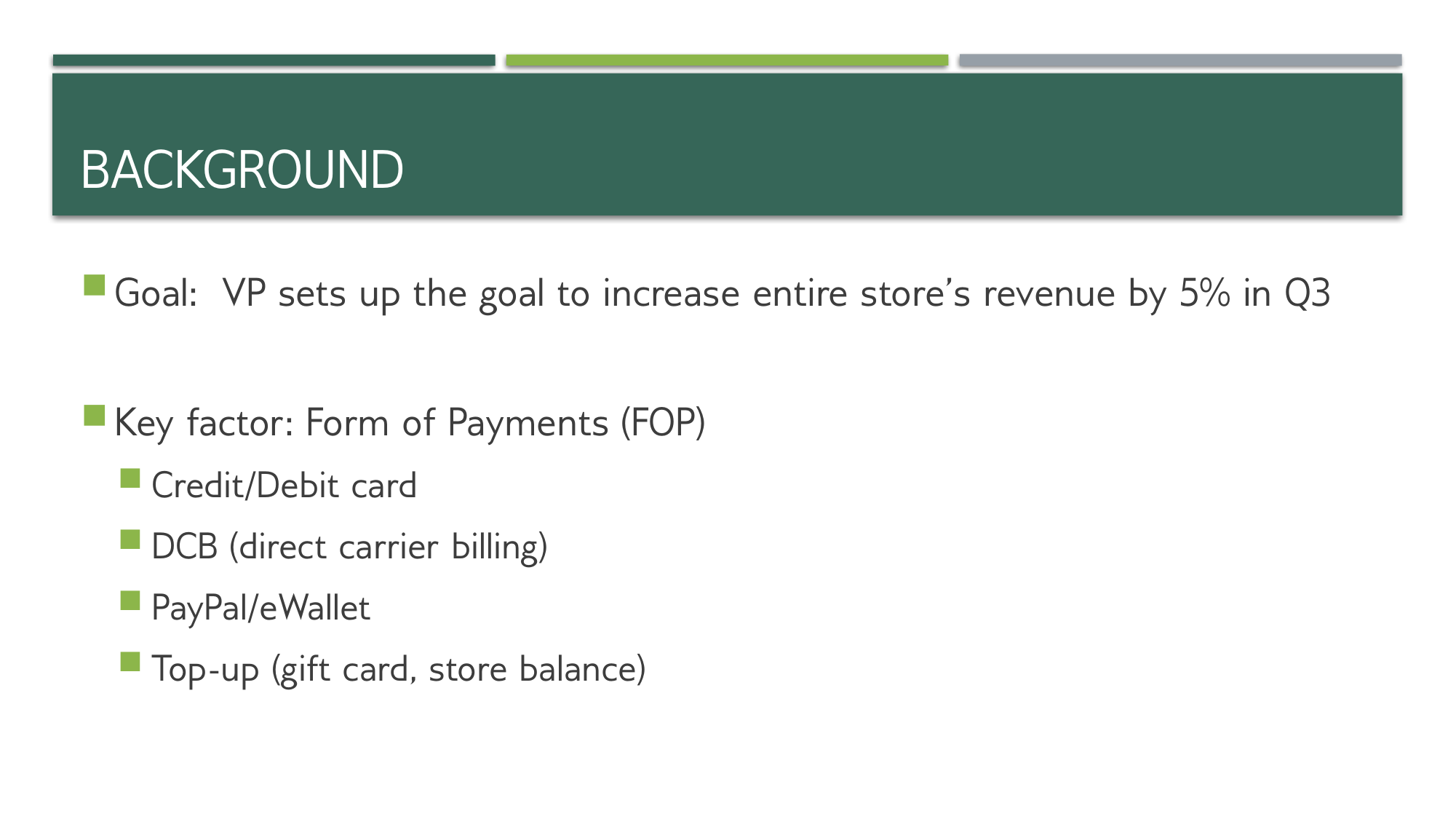

# Background
Goal:  VP sets up the goal to increase entire store’s revenue by 5% in Q3

Key factor: Form of Payments (FOP)
Credit/Debit card
DCB (direct carrier billing)
PayPal/eWallet
Top-up (gift card, store balance)